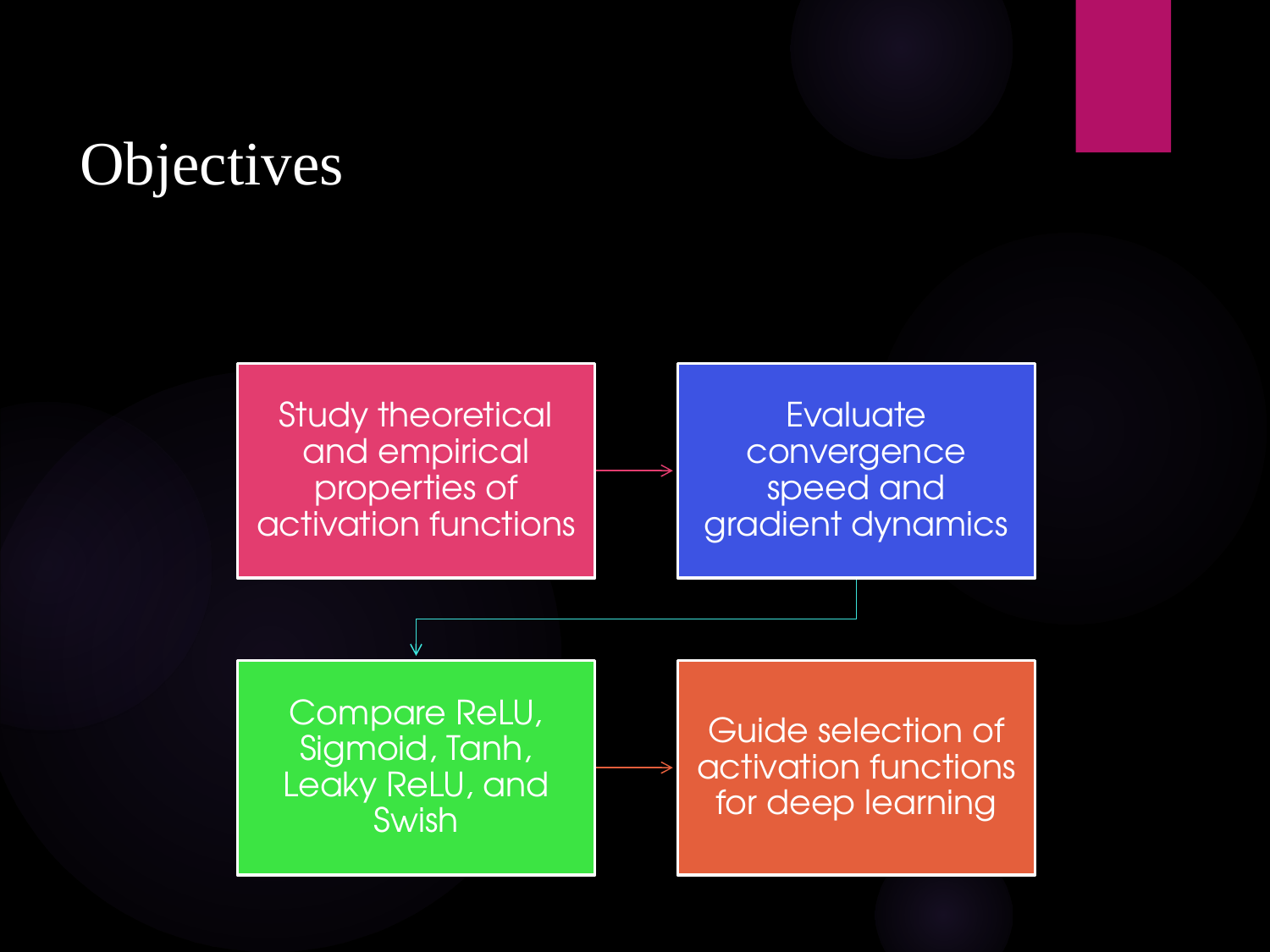

# Objectives

Study theoretical and empirical properties of activation functions

Evaluate convergence speed and gradient dynamics

Compare ReLU, Sigmoid, Tanh, Leaky ReLU, and Swish
Guide selection of activation functions for deep learning